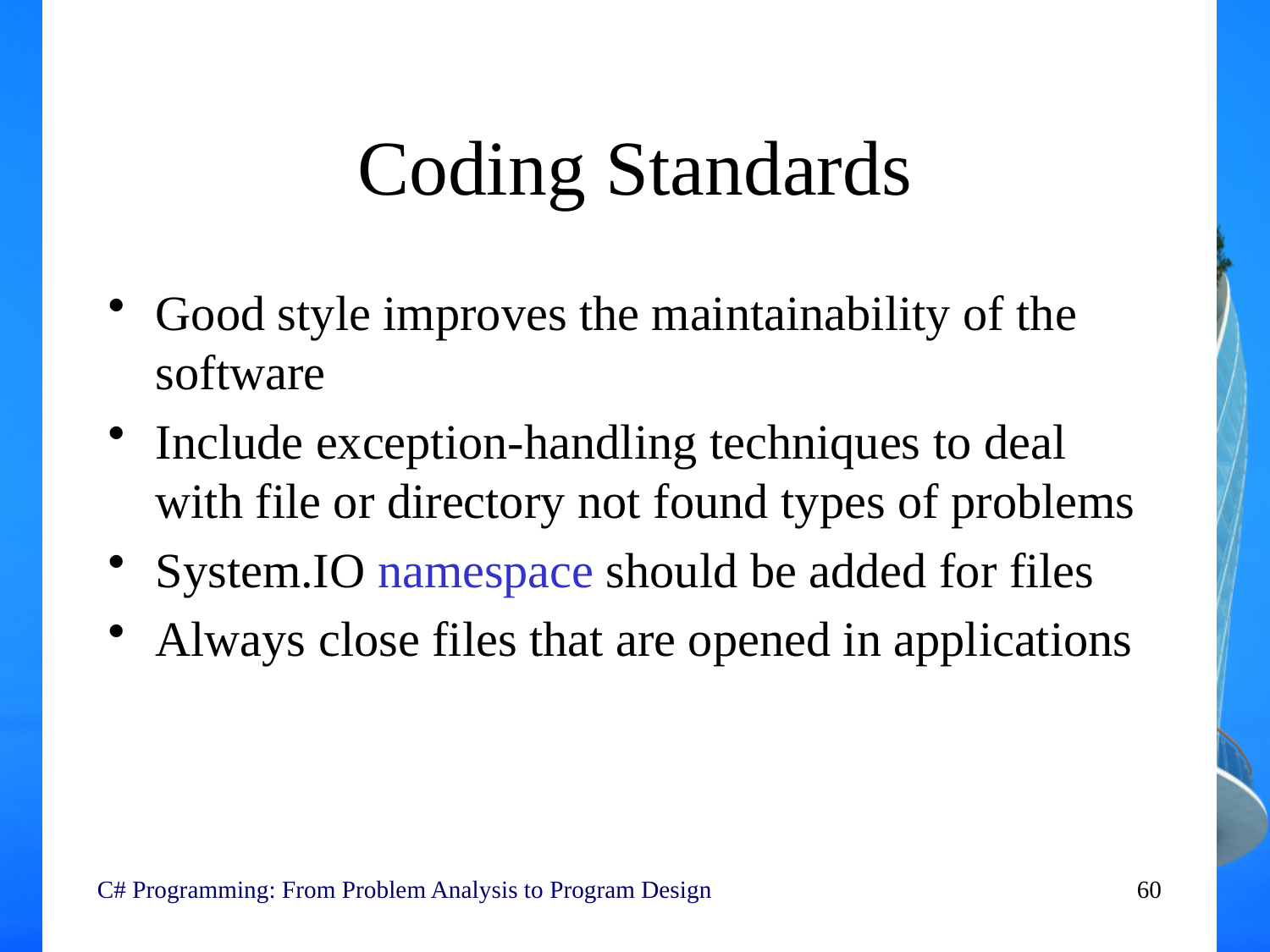

# Coding Standards
Good style improves the maintainability of the software
Include exception-handling techniques to deal with file or directory not found types of problems
System.IO namespace should be added for files
Always close files that are opened in applications
C# Programming: From Problem Analysis to Program Design

60